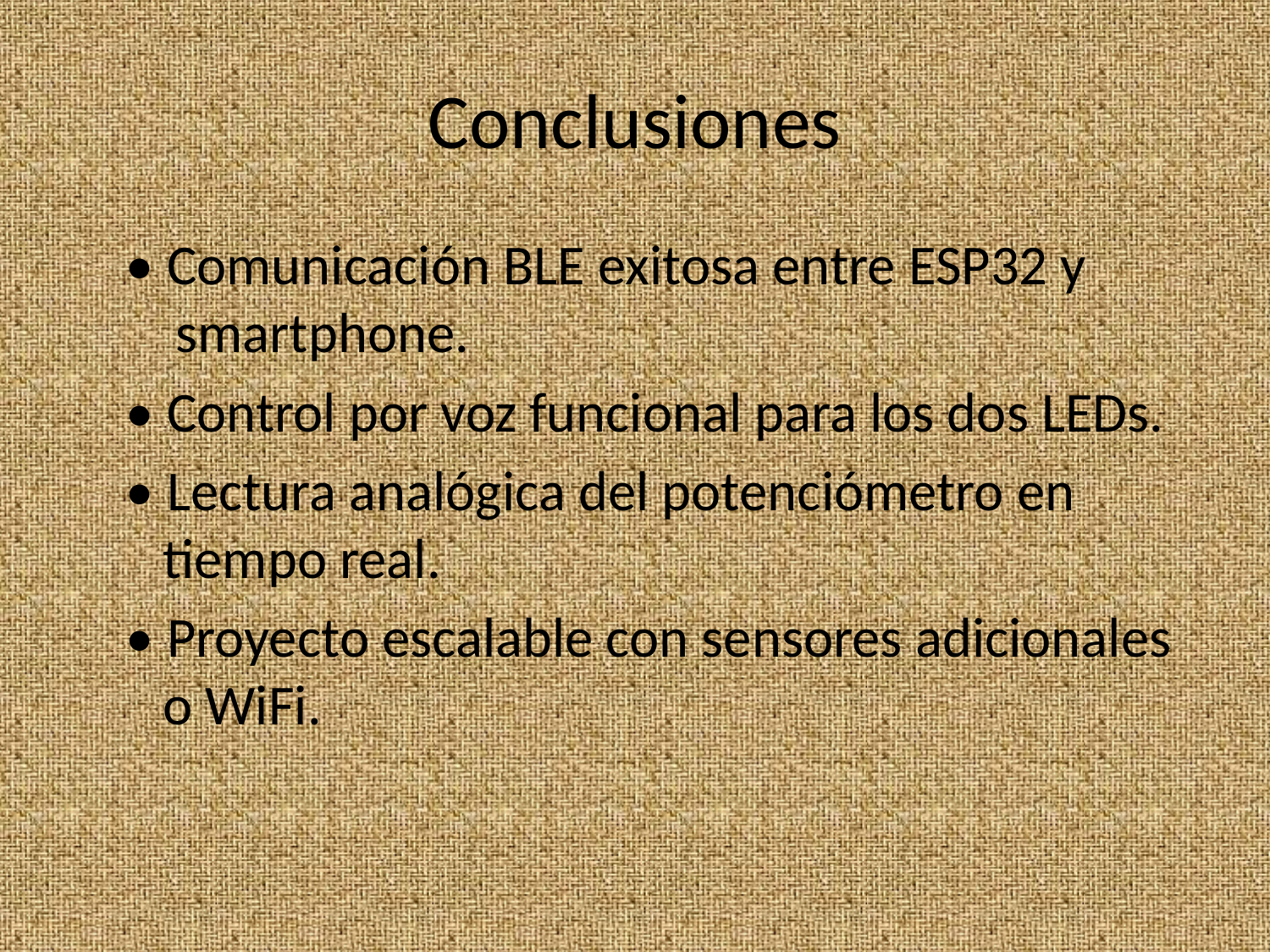

# Conclusiones
• Comunicación BLE exitosa entre ESP32 y      smartphone.
• Control por voz funcional para los dos LEDs.
• Lectura analógica del potenciómetro en   tiempo real.
• Proyecto escalable con sensores adicionales o WiFi.